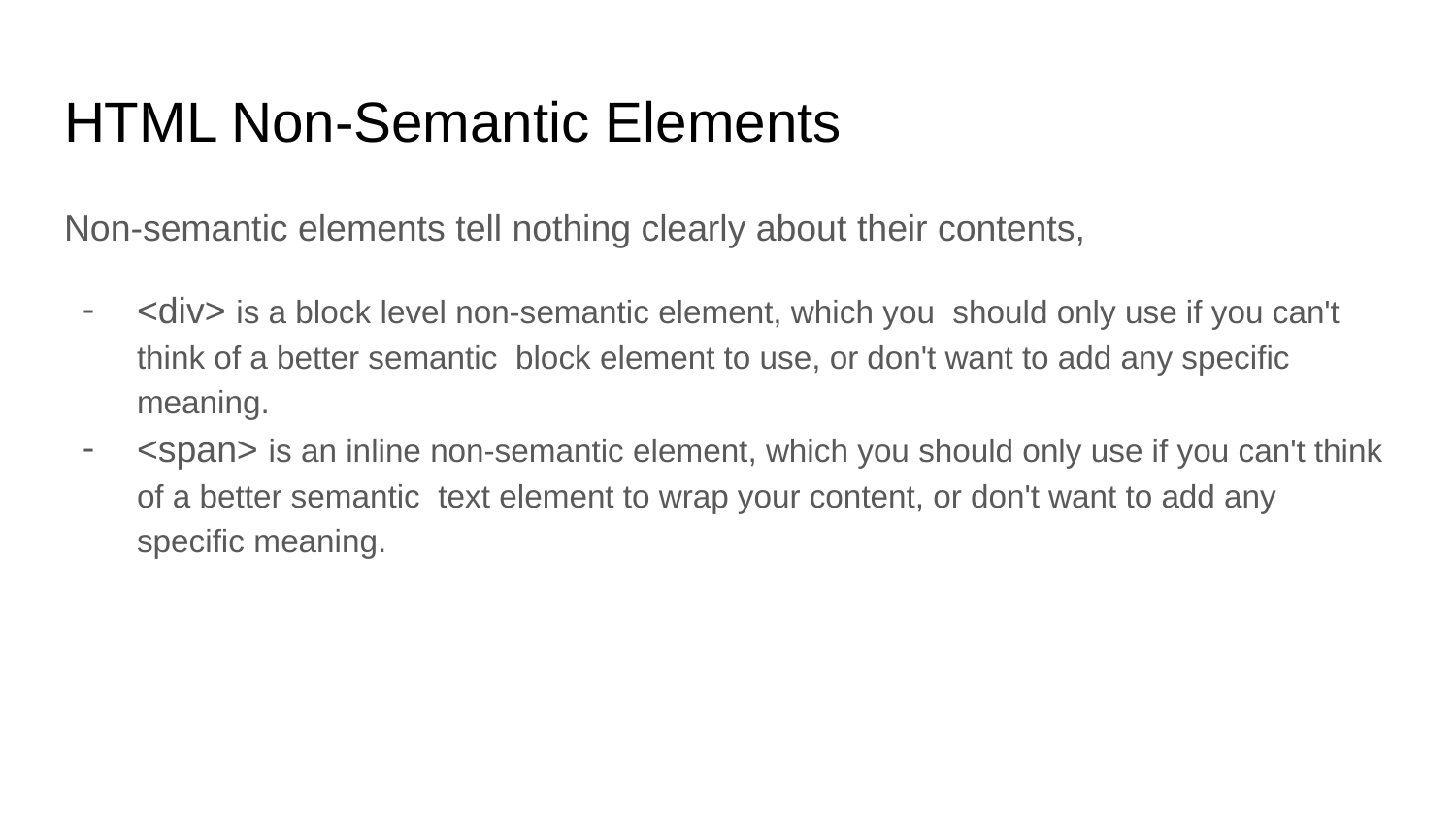

# HTML Non-Semantic Elements
Non-semantic elements tell nothing clearly about their contents,
<div> is a block level non-semantic element, which you  should only use if you can't think of a better semantic  block element to use, or don't want to add any specific  meaning.
<span> is an inline non-semantic element, which you should only use if you can't think of a better semantic  text element to wrap your content, or don't want to add any specific meaning.